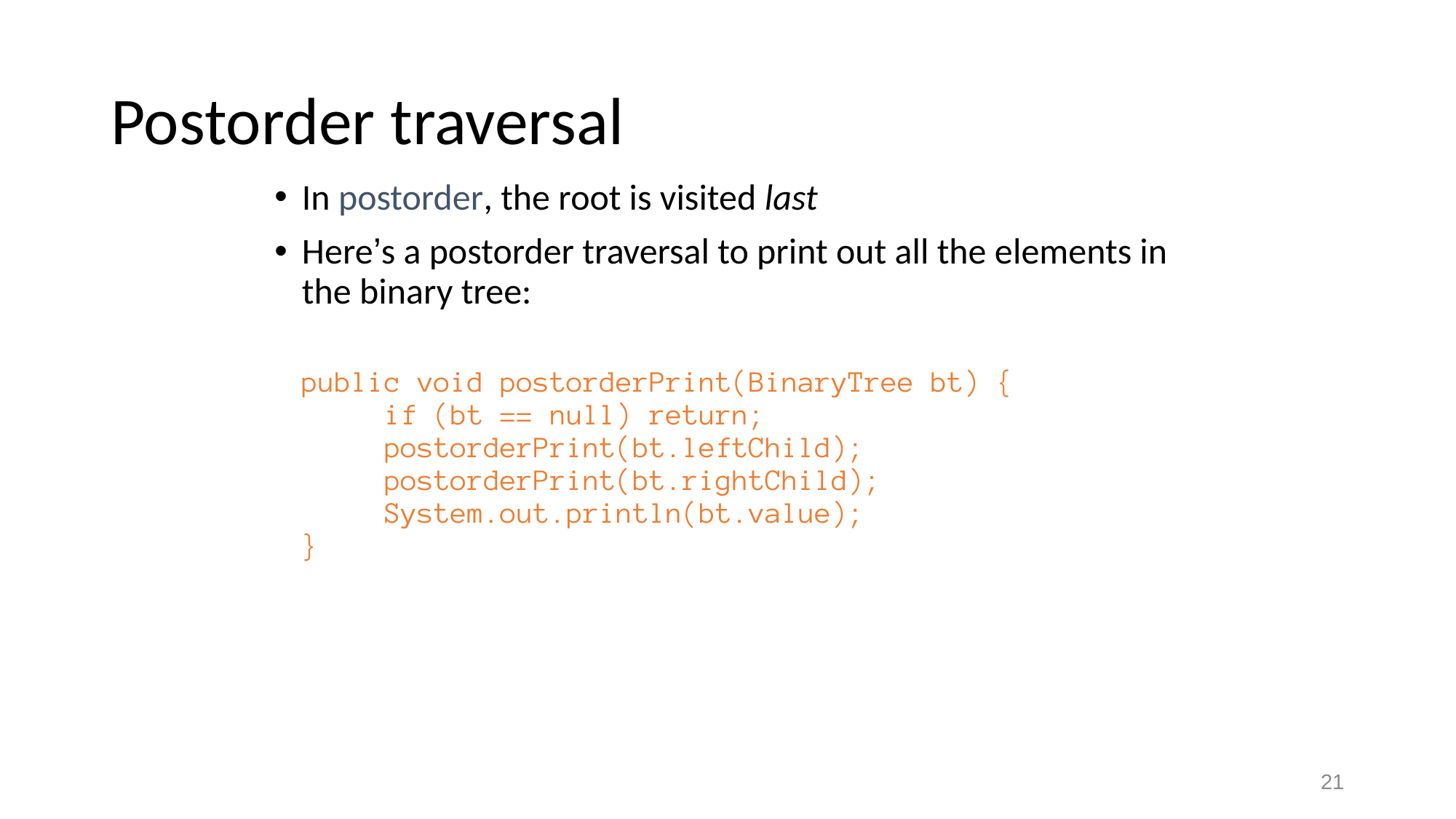

# Postorder traversal
In postorder, the root is visited last
Here’s a postorder traversal to print out all the elements in the binary tree:
public void postorderPrint(BinaryTree bt) {
     if (bt == null) return;
     postorderPrint(bt.leftChild);
     postorderPrint(bt.rightChild);
     System.out.println(bt.value);
}
21